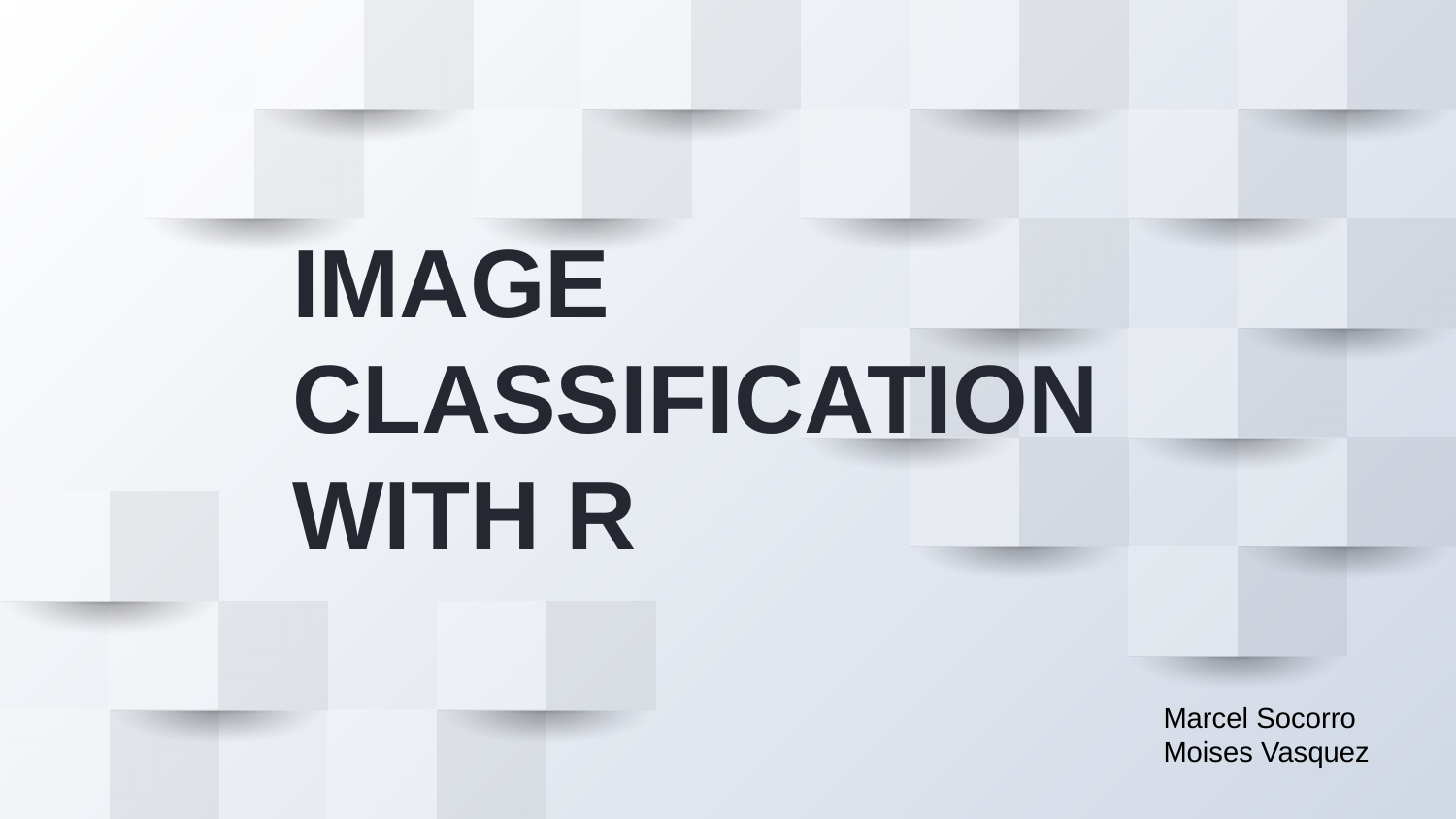

# IMAGE CLASSIFICATION WITH R
Marcel Socorro
Moises Vasquez